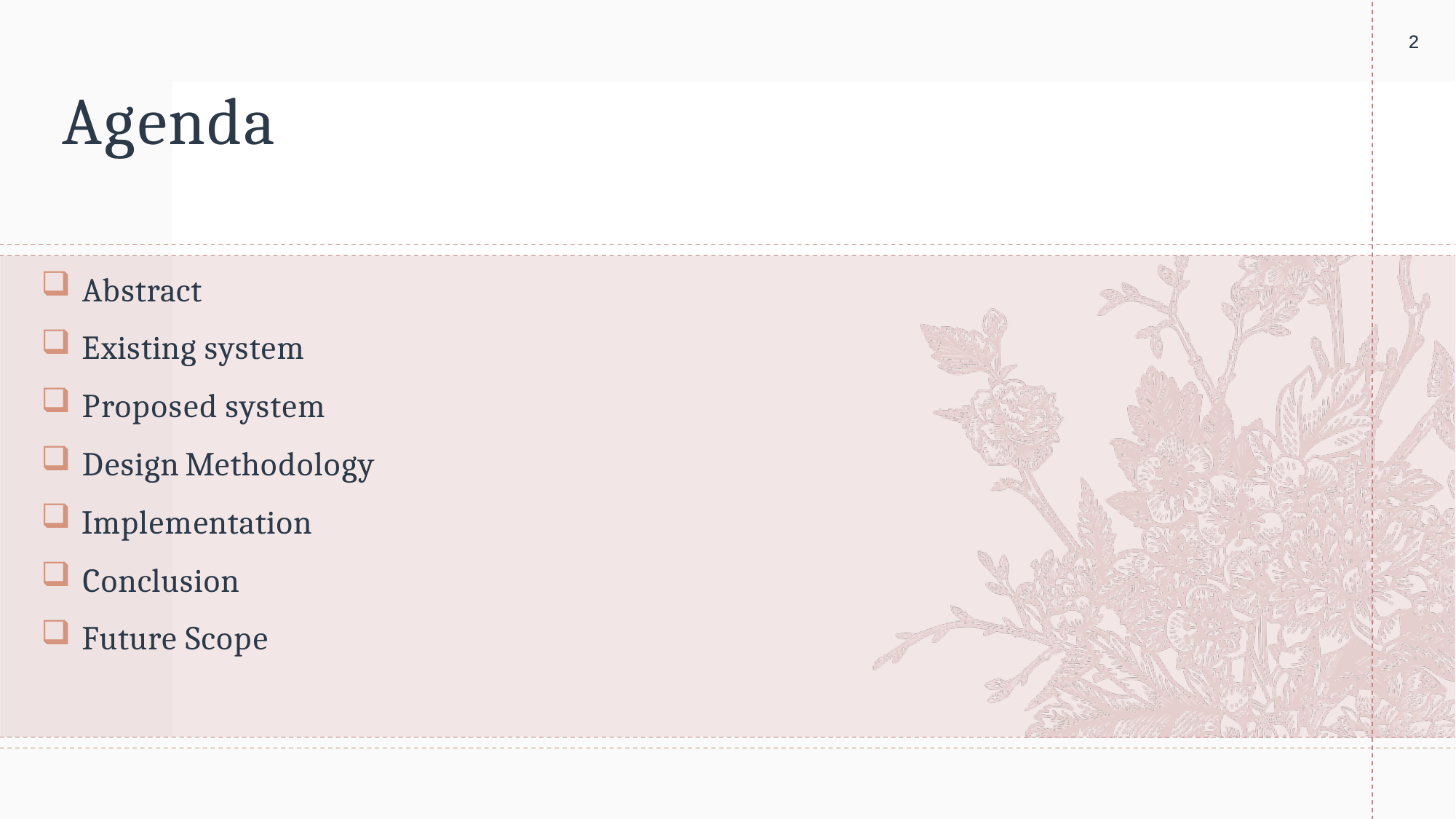

2
2
# Agenda
Abstract
Existing system
Proposed system
Design Methodology
Implementation
Conclusion
Future Scope